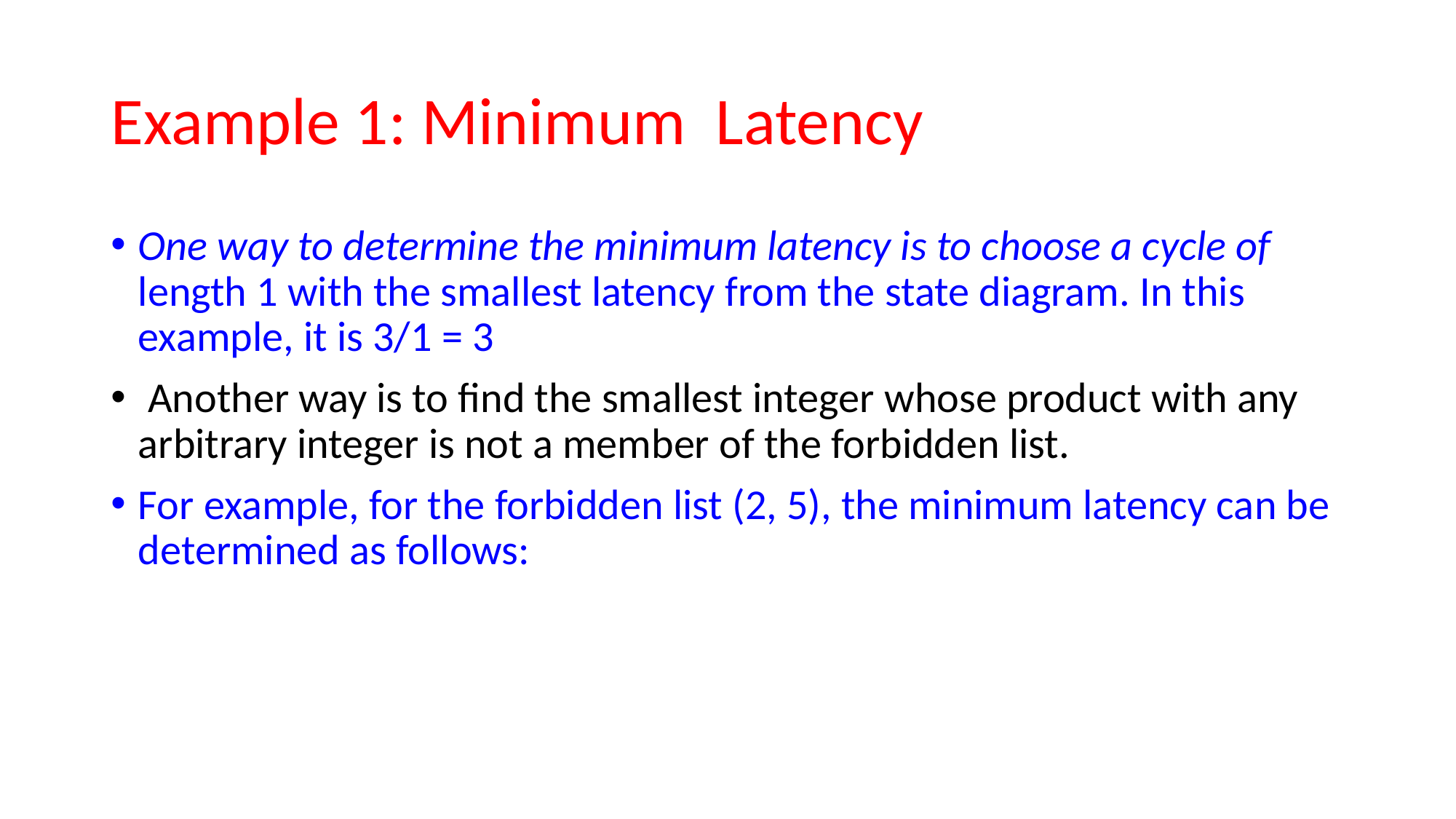

# Example 1: Minimum  Latency
One way to determine the minimum latency is to choose a cycle of length 1 with the smallest latency from the state diagram. In this example, it is 3/1 = 3
 Another way is to find the smallest integer whose product with any arbitrary integer is not a member of the forbidden list.
For example, for the forbidden list (2, 5), the minimum latency can be determined as follows: